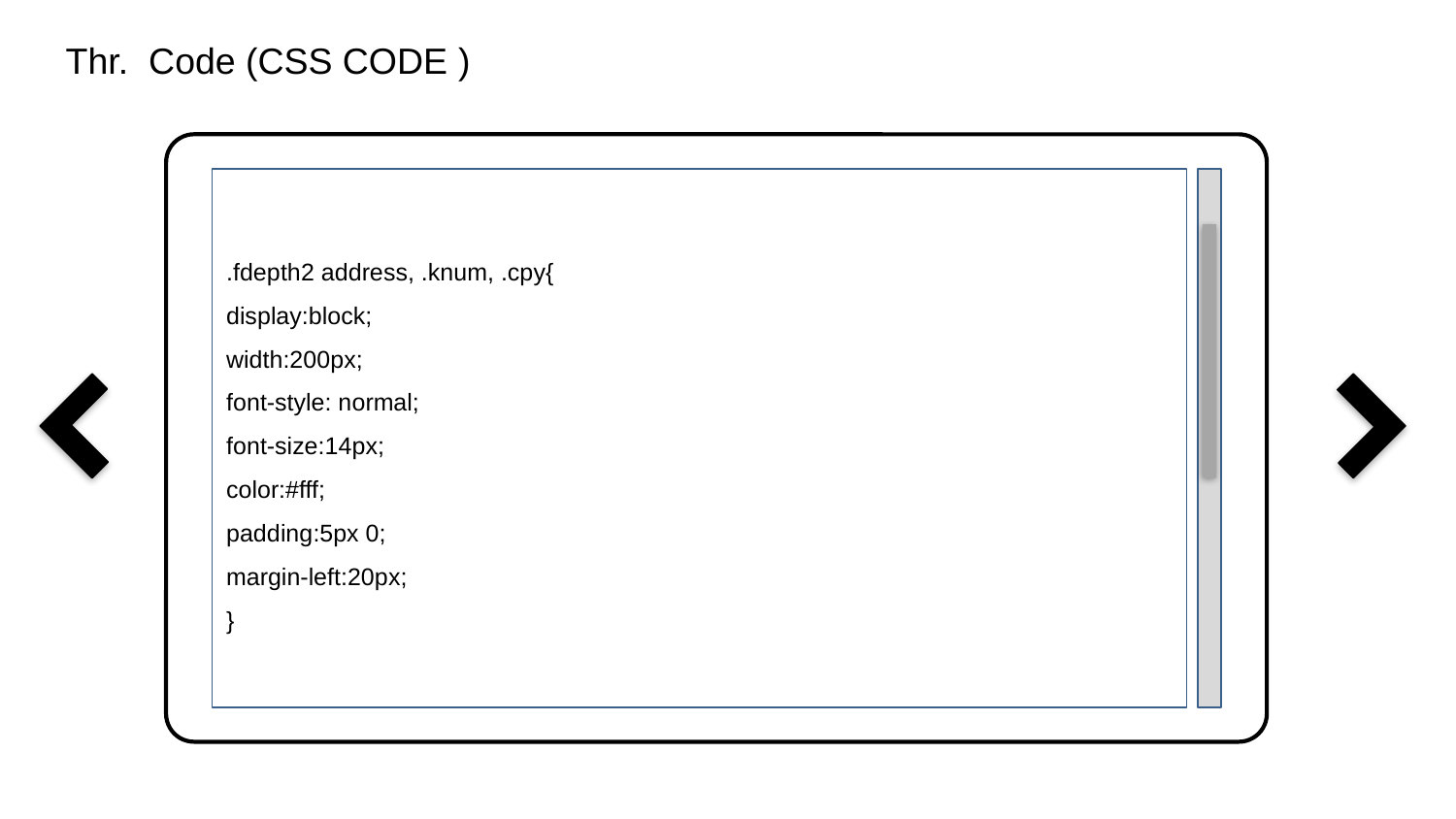

Thr.  Code (CSS CODE )

.fdepth2 address, .knum, .cpy{
display:block;
width:200px;
font-style: normal;
font-size:14px;
color:#fff;
padding:5px 0;
margin-left:20px;
}